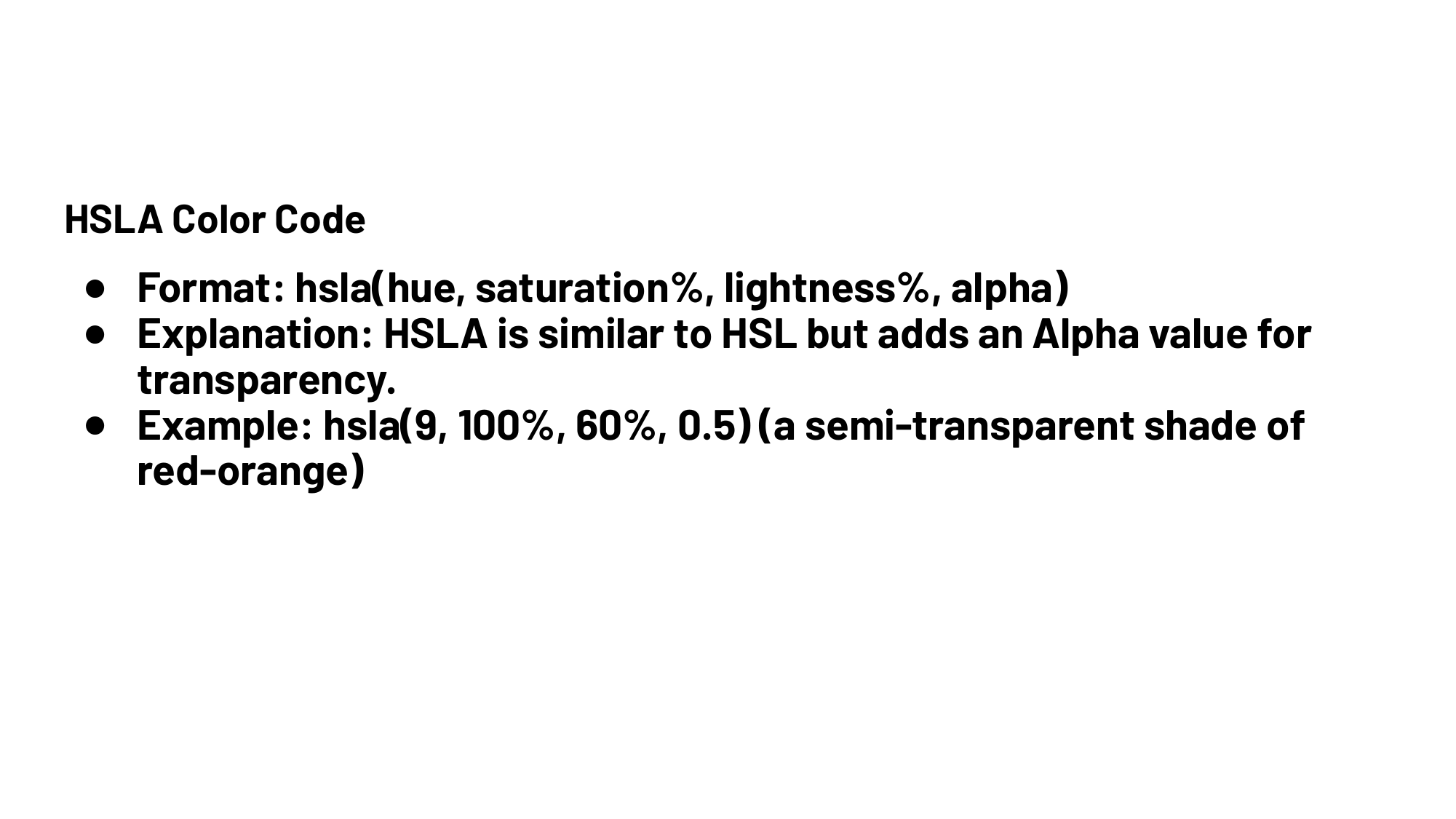

#
HSLA Color Code
Format: hsla(hue, saturation%, lightness%, alpha)
Explanation: HSLA is similar to HSL but adds an Alpha value for transparency.
Example: hsla(9, 100%, 60%, 0.5) (a semi-transparent shade of red-orange)